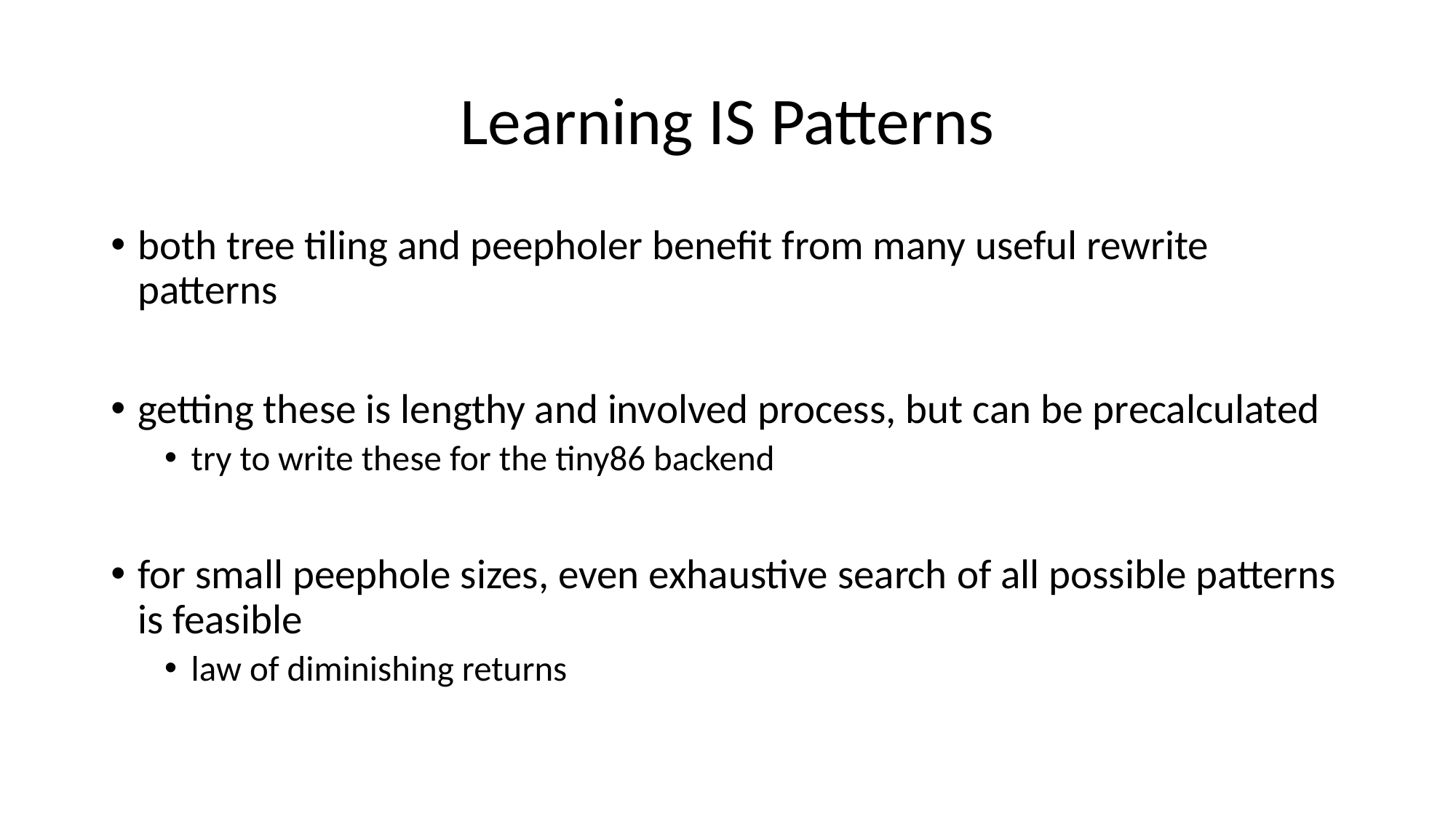

# Learning IS Patterns
both tree tiling and peepholer benefit from many useful rewrite patterns

getting these is lengthy and involved process, but can be precalculated
try to write these for the tiny86 backend

for small peephole sizes, even exhaustive search of all possible patterns is feasible
law of diminishing returns